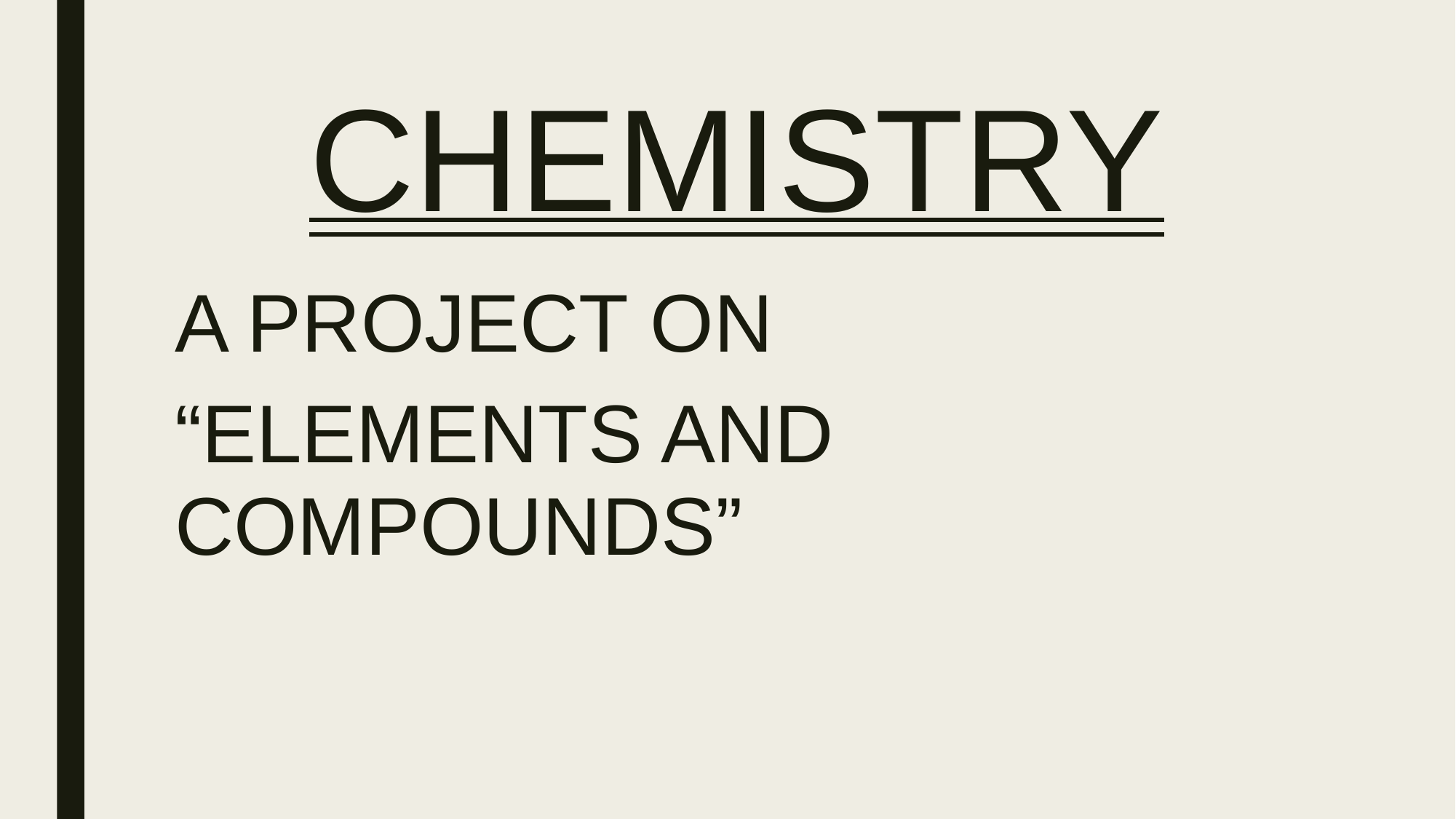

# CHEMISTRY
A PROJECT ON
“ELEMENTS AND COMPOUNDS”